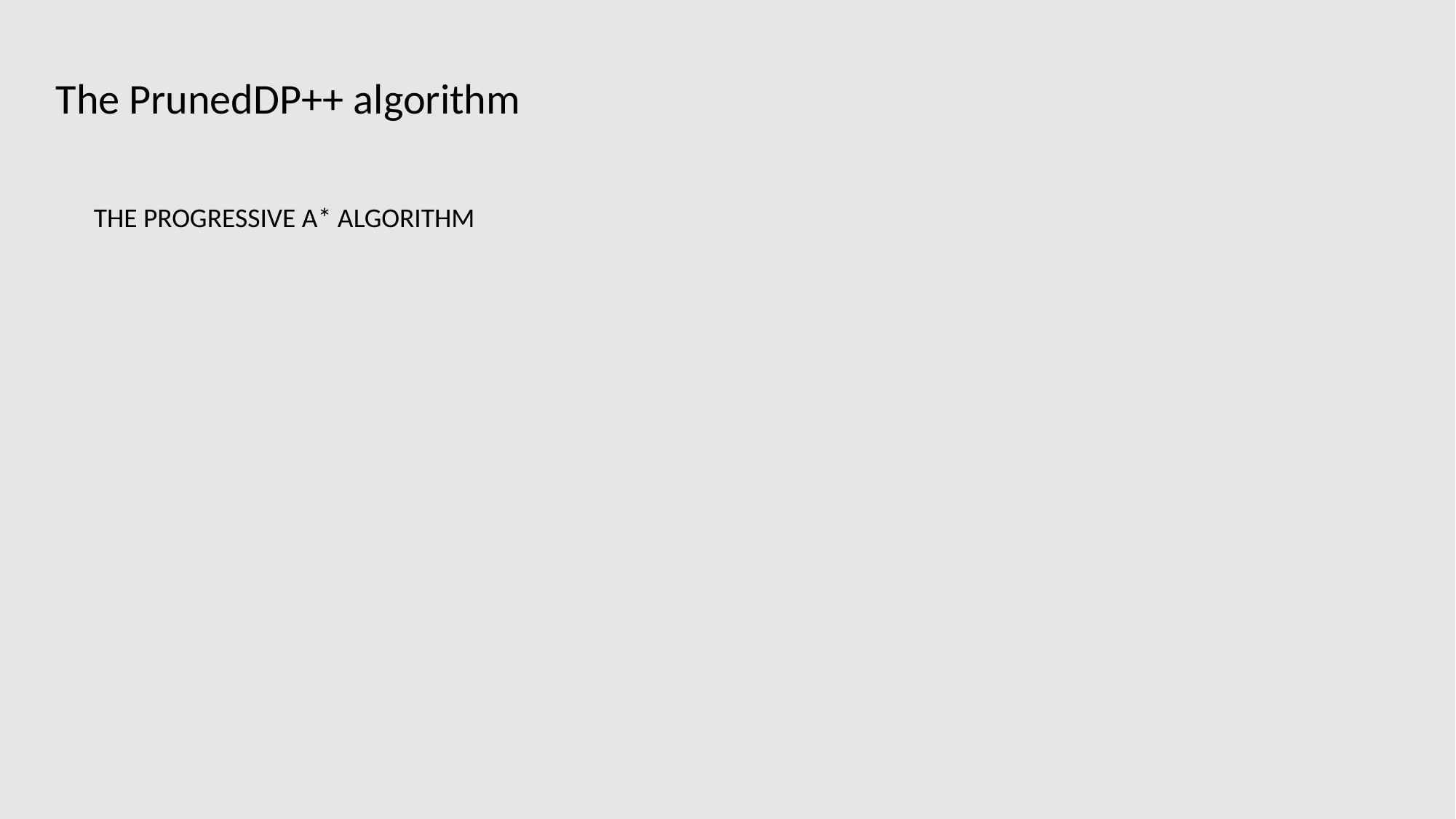

The PrunedDP++ algorithm
THE PROGRESSIVE A* ALGORITHM